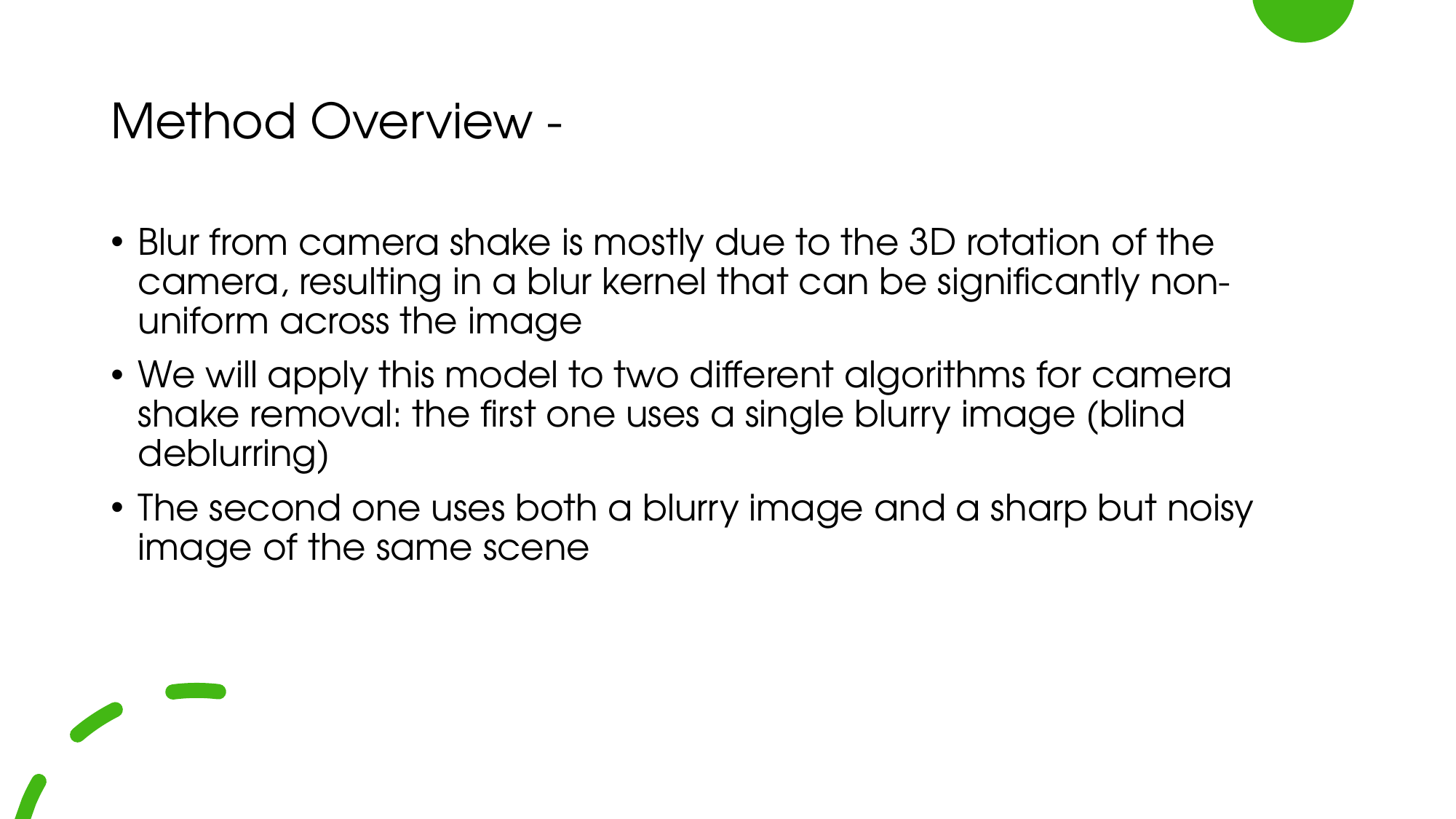

# Method Overview -
Blur from camera shake is mostly due to the 3D rotation of the camera, resulting in a blur kernel that can be significantly non-uniform across the image
We will apply this model to two different algorithms for camera shake removal: the first one uses a single blurry image (blind deblurring)
The second one uses both a blurry image and a sharp but noisy image of the same scene